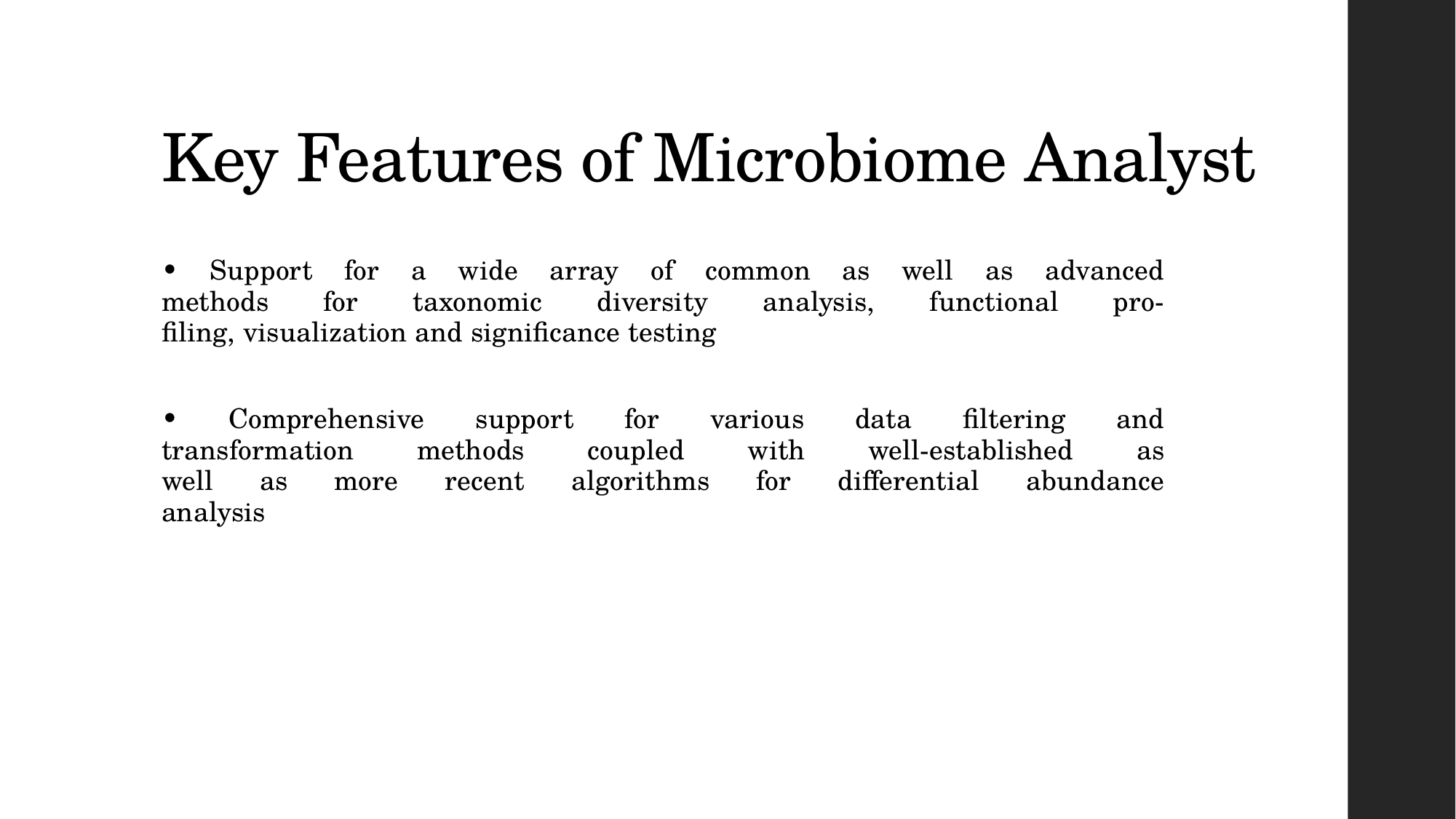

# Key Features of Microbiome Analyst
• Support for a wide array of common as well as advanced
methods for taxonomic diversity analysis, functional pro-
filing, visualization and significance testing
• Comprehensive support for various data filtering and
transformation methods coupled with well-established as
well as more recent algorithms for differential abundance
analysis